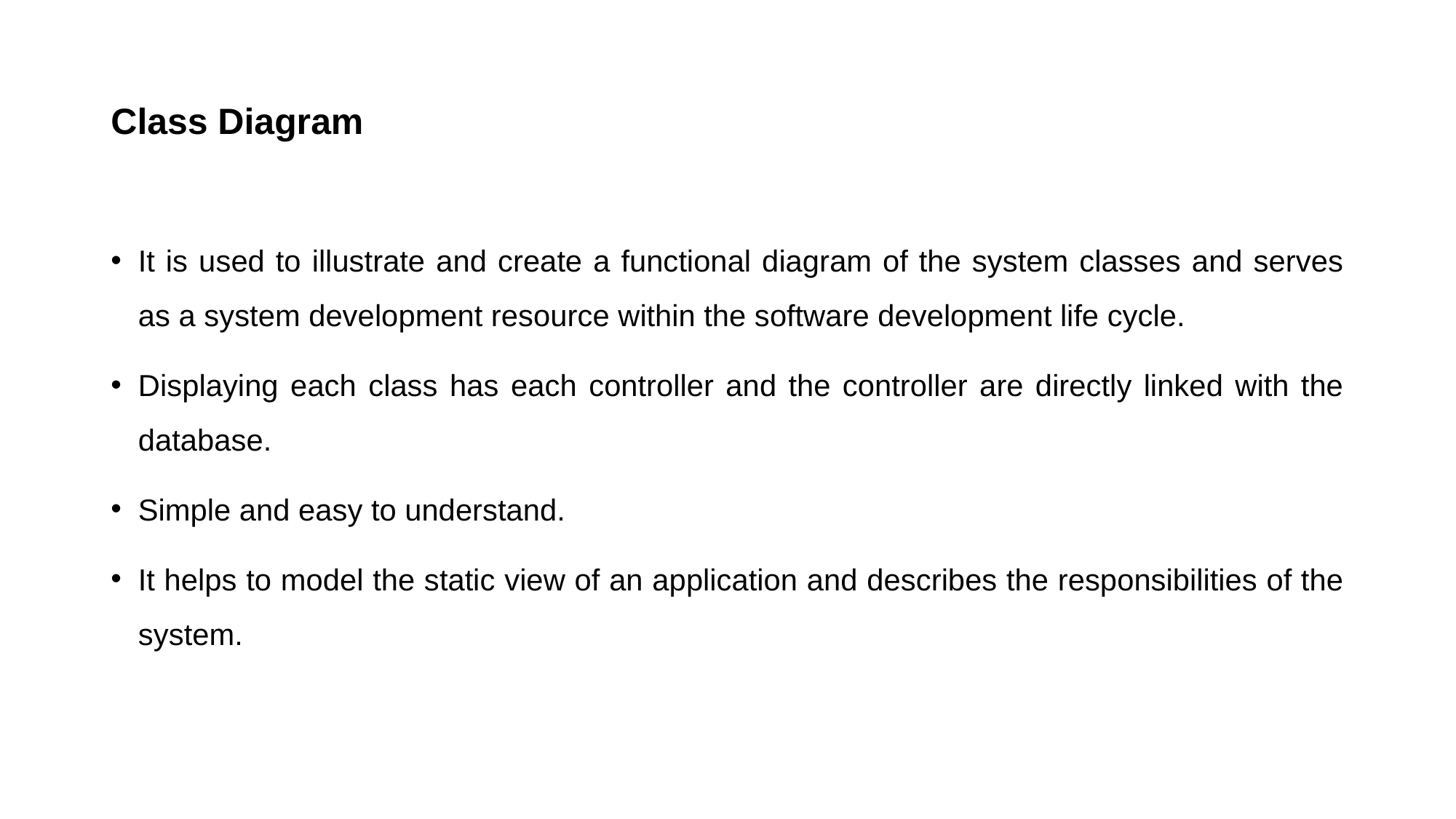

# Class Diagram
It is used to illustrate and create a functional diagram of the system classes and serves as a system development resource within the software development life cycle.
Displaying each class has each controller and the controller are directly linked with the database.
Simple and easy to understand.
It helps to model the static view of an application and describes the responsibilities of the system.